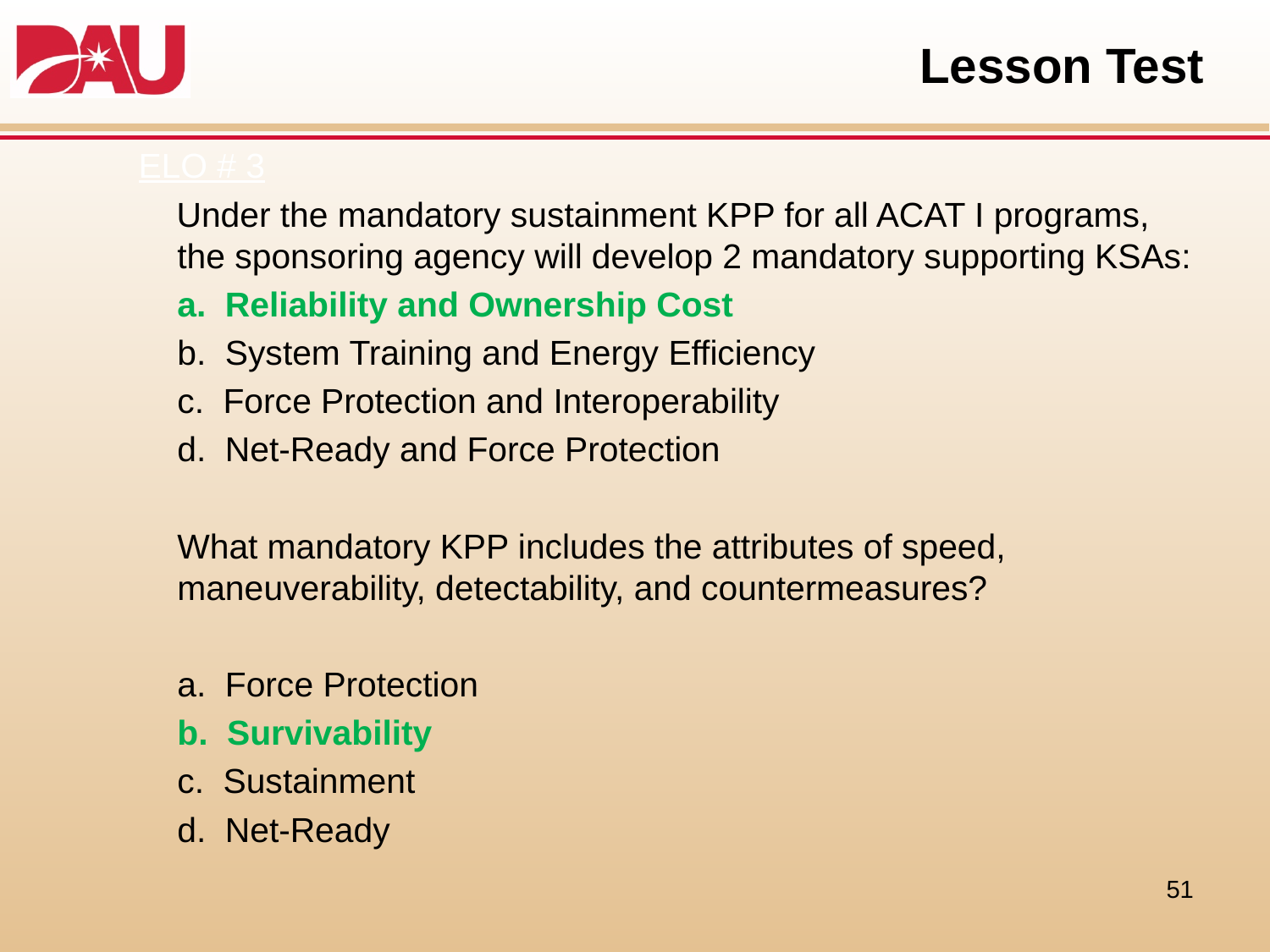

# Lesson Test
ELO # 3
    Under the mandatory sustainment KPP for all ACAT I programs,  the sponsoring agency will develop 2 mandatory supporting KSAs:
			a.  Reliability and Ownership Cost
			b.  System Training and Energy Efficiency
			c.  Force Protection and Interoperability
			d.  Net-Ready and Force Protection

	What mandatory KPP includes the attributes of speed, maneuverability, detectability, and countermeasures?

			a.  Force Protection
			b.  Survivability
			c.  Sustainment
			d.  Net-Ready

51